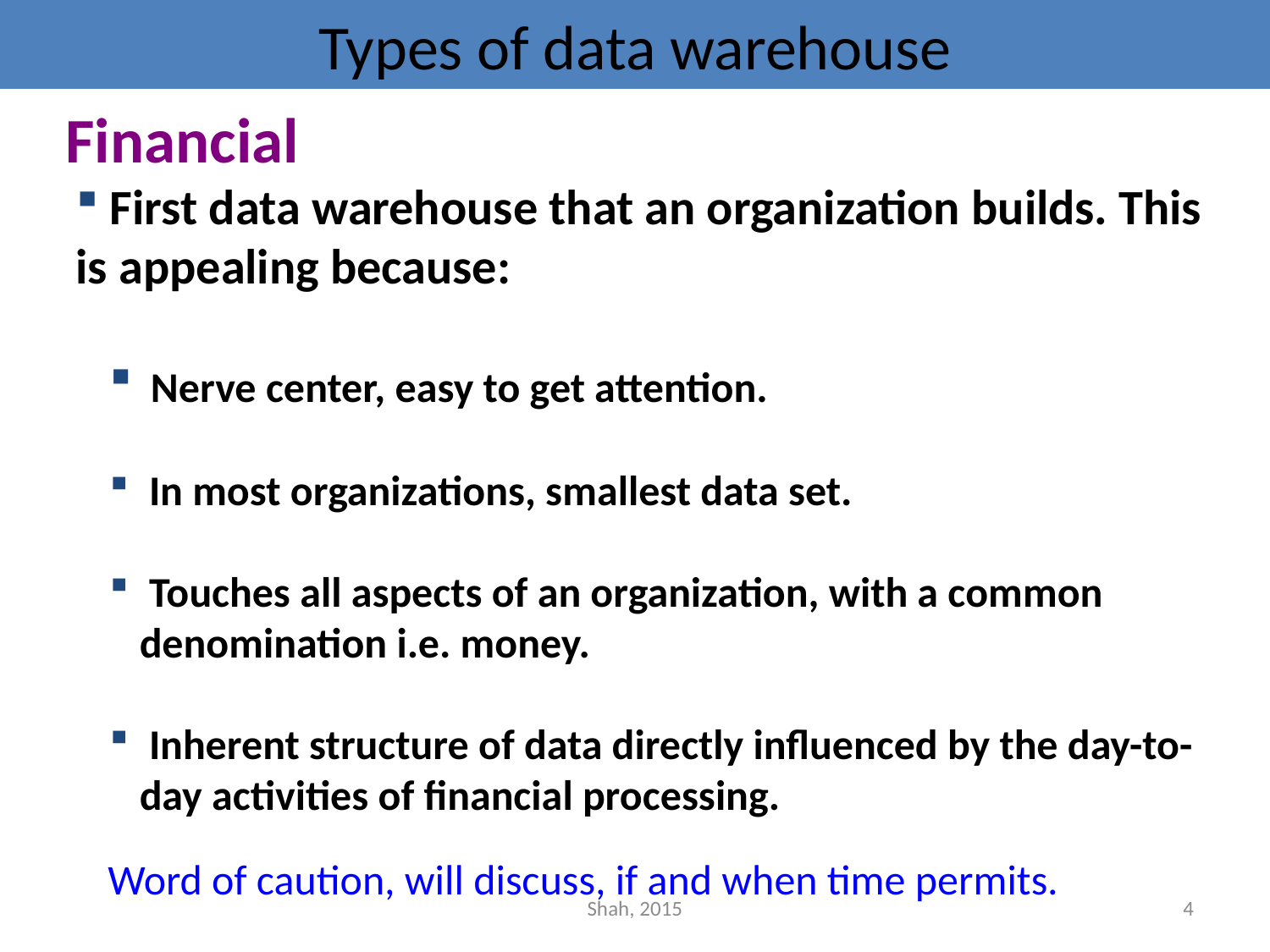

# Types of data warehouse
Financial
 First data warehouse that an organization builds. This is appealing because:

 Nerve center, easy to get attention.

 In most organizations, smallest data set.

 Touches all aspects of an organization, with a common denomination i.e. money.

 Inherent structure of data directly influenced by the day-to-day activities of financial processing.
Word of caution, will discuss, if and when time permits.
Shah, 2015
4